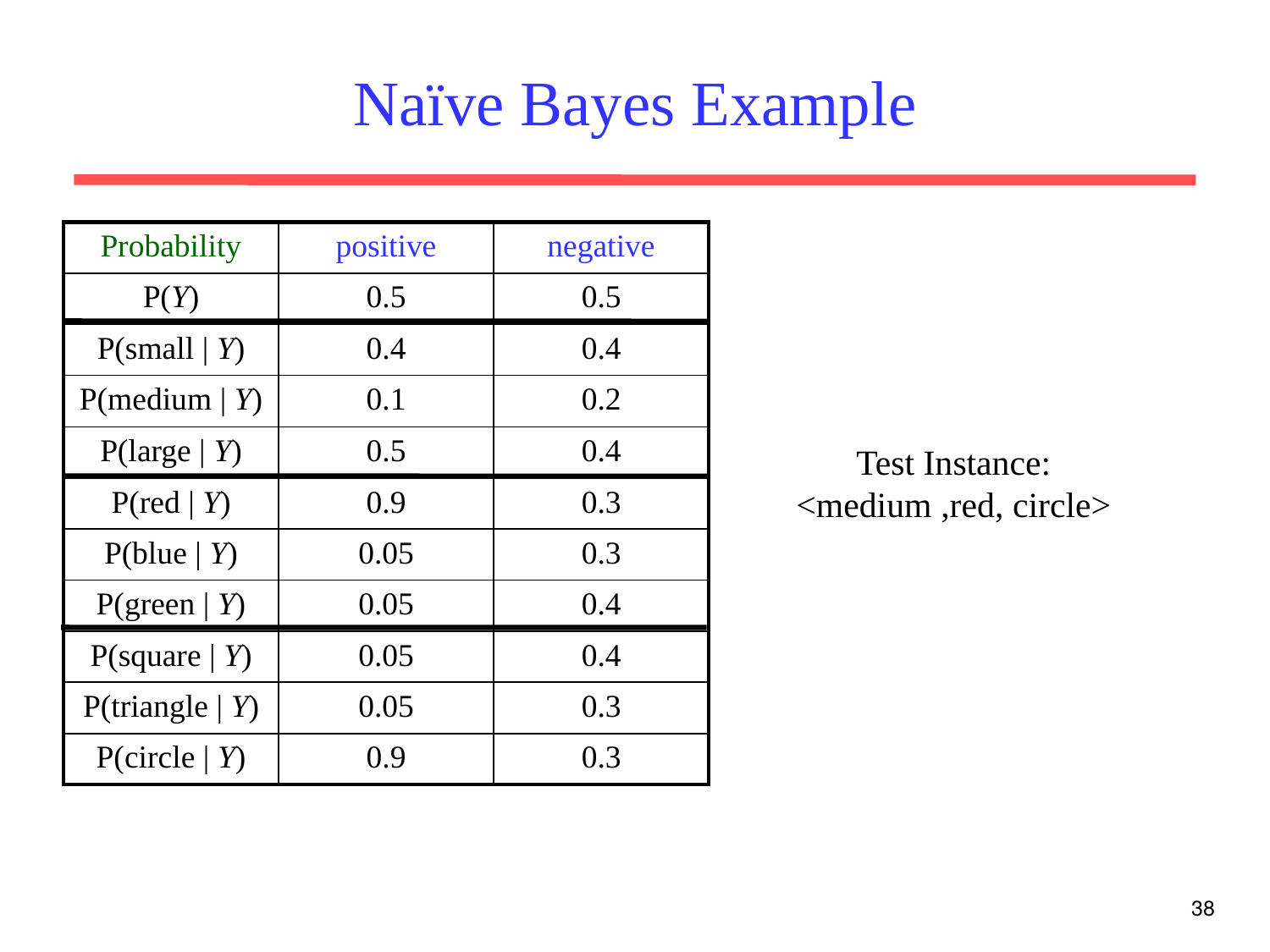

# Naïve Bayes Example
| Probability | positive | negative |
| --- | --- | --- |
| P(Y) | 0.5 | 0.5 |
| P(small | Y) | 0.4 | 0.4 |
| P(medium | Y) | 0.1 | 0.2 |
| P(large | Y) | 0.5 | 0.4 |
| P(red | Y) | 0.9 | 0.3 |
| P(blue | Y) | 0.05 | 0.3 |
| P(green | Y) | 0.05 | 0.4 |
| P(square | Y) | 0.05 | 0.4 |
| P(triangle | Y) | 0.05 | 0.3 |
| P(circle | Y) | 0.9 | 0.3 |

Test Instance:
<medium ,red, circle>

38